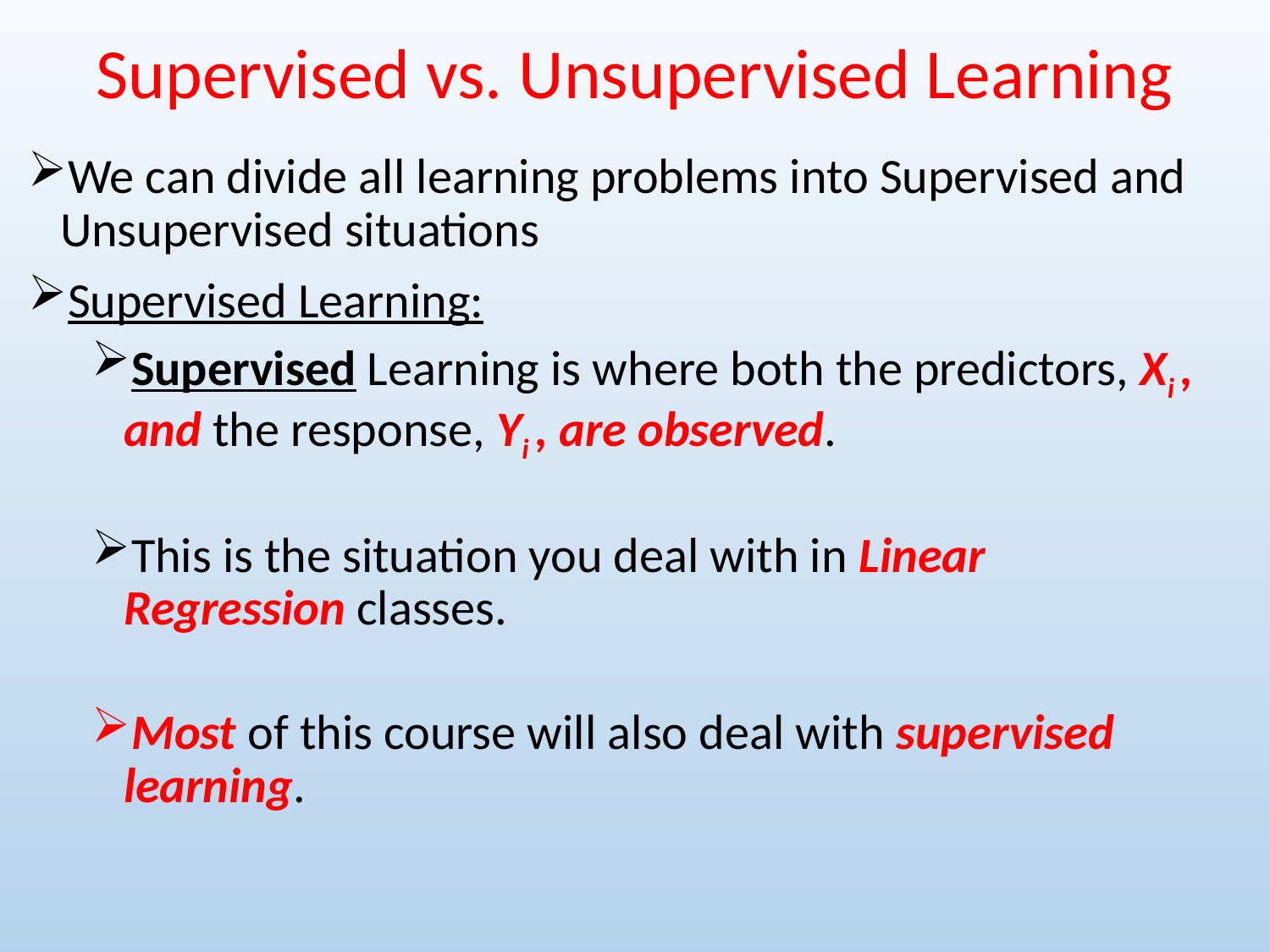

Supervised vs. Unsupervised Learning
We can divide all learning problems into Supervised and Unsupervised situations
Supervised Learning:
Supervised Learning is where both the predictors, Xi , and the response, Yi , are observed.

This is the situation you deal with in Linear Regression classes.

Most of this course will also deal with supervised learning.